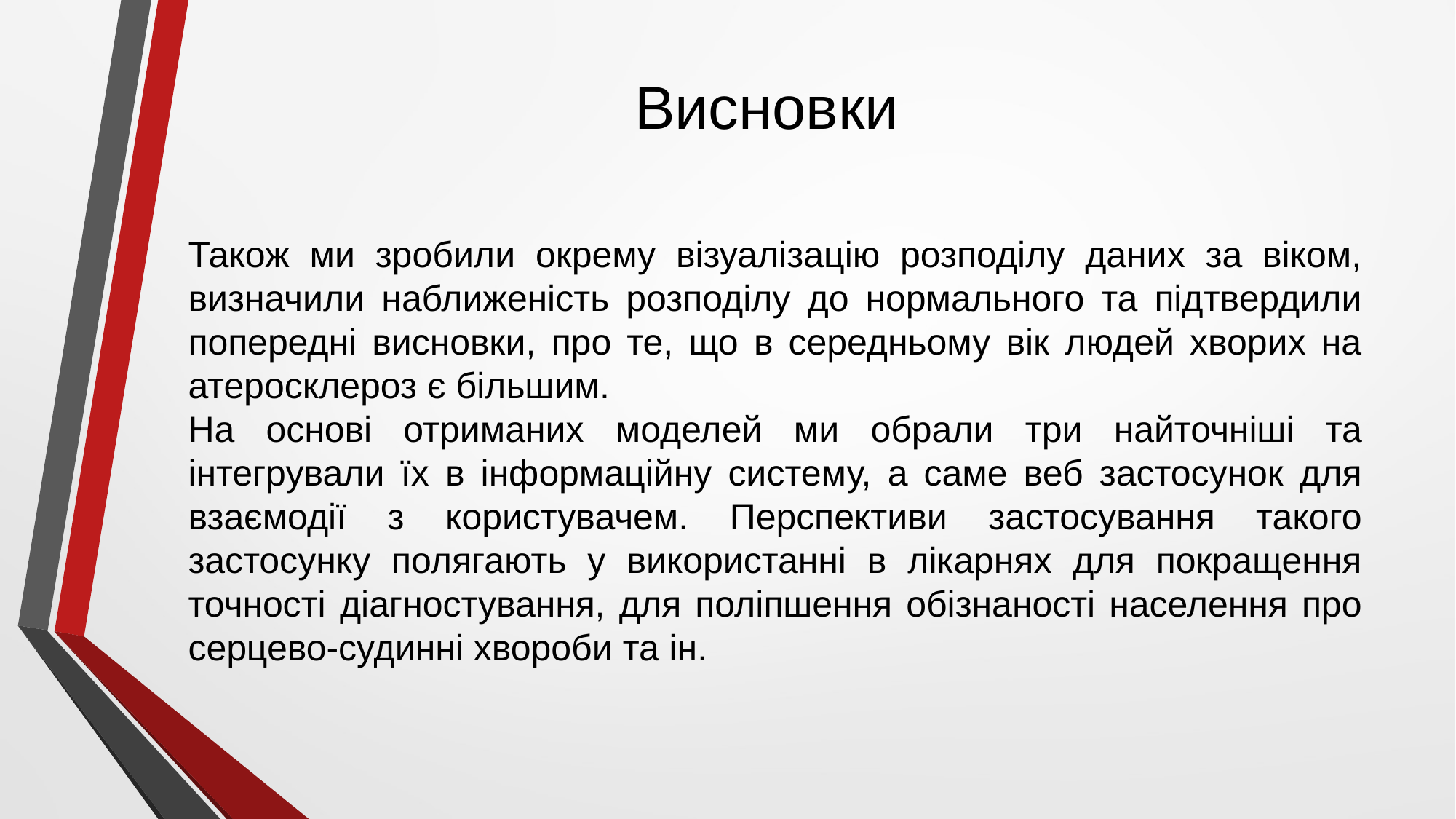

# Висновки
Також ми зробили окрему візуалізацію розподілу даних за віком, визначили наближеність розподілу до нормального та підтвердили попередні висновки, про те, що в середньому вік людей хворих на атеросклероз є більшим.
На основі отриманих моделей ми обрали три найточніші та інтегрували їх в інформаційну систему, а саме веб застосунок для взаємодії з користувачем. Перспективи застосування такого застосунку полягають у використанні в лікарнях для покращення точності діагностування, для поліпшення обізнаності населення про серцево-судинні хвороби та ін.